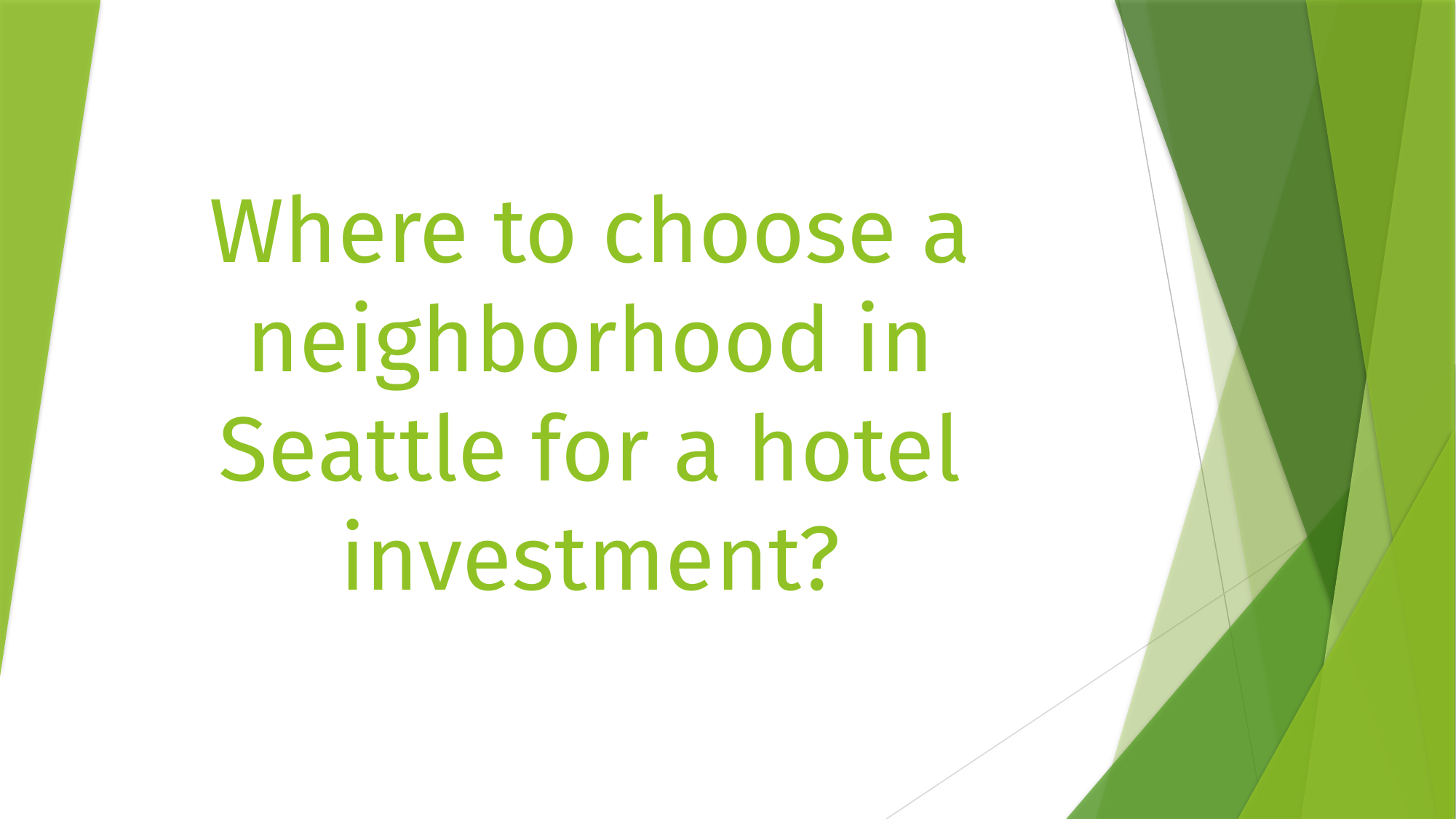

Where to choose a neighborhood in Seattle for a hotel investment?